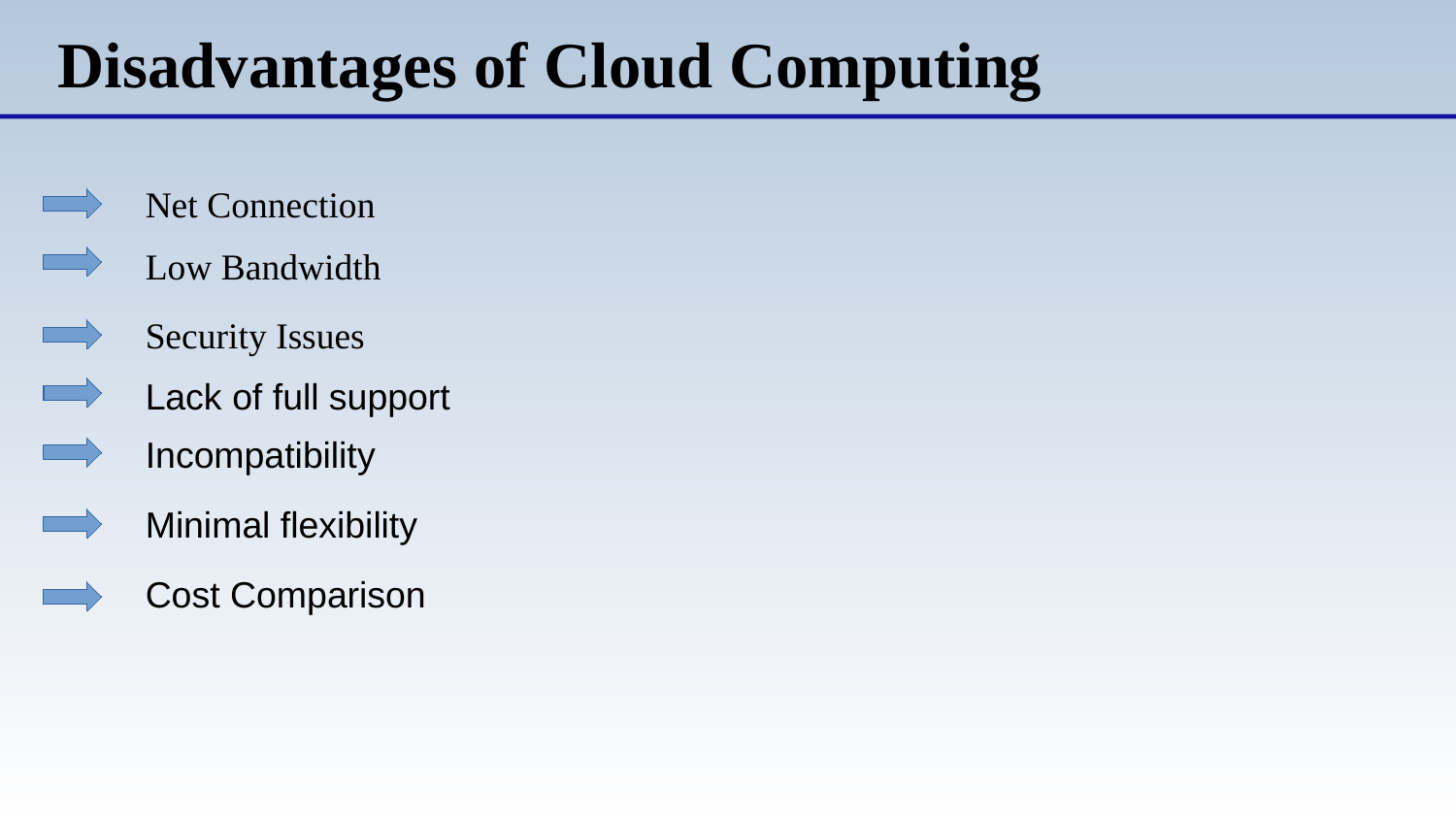

Disadvantages of Cloud Computing

Net Connection

Low Bandwidth

Security Issues

Lack of full support

Incompatibility

Minimal flexibility

Cost Comparison